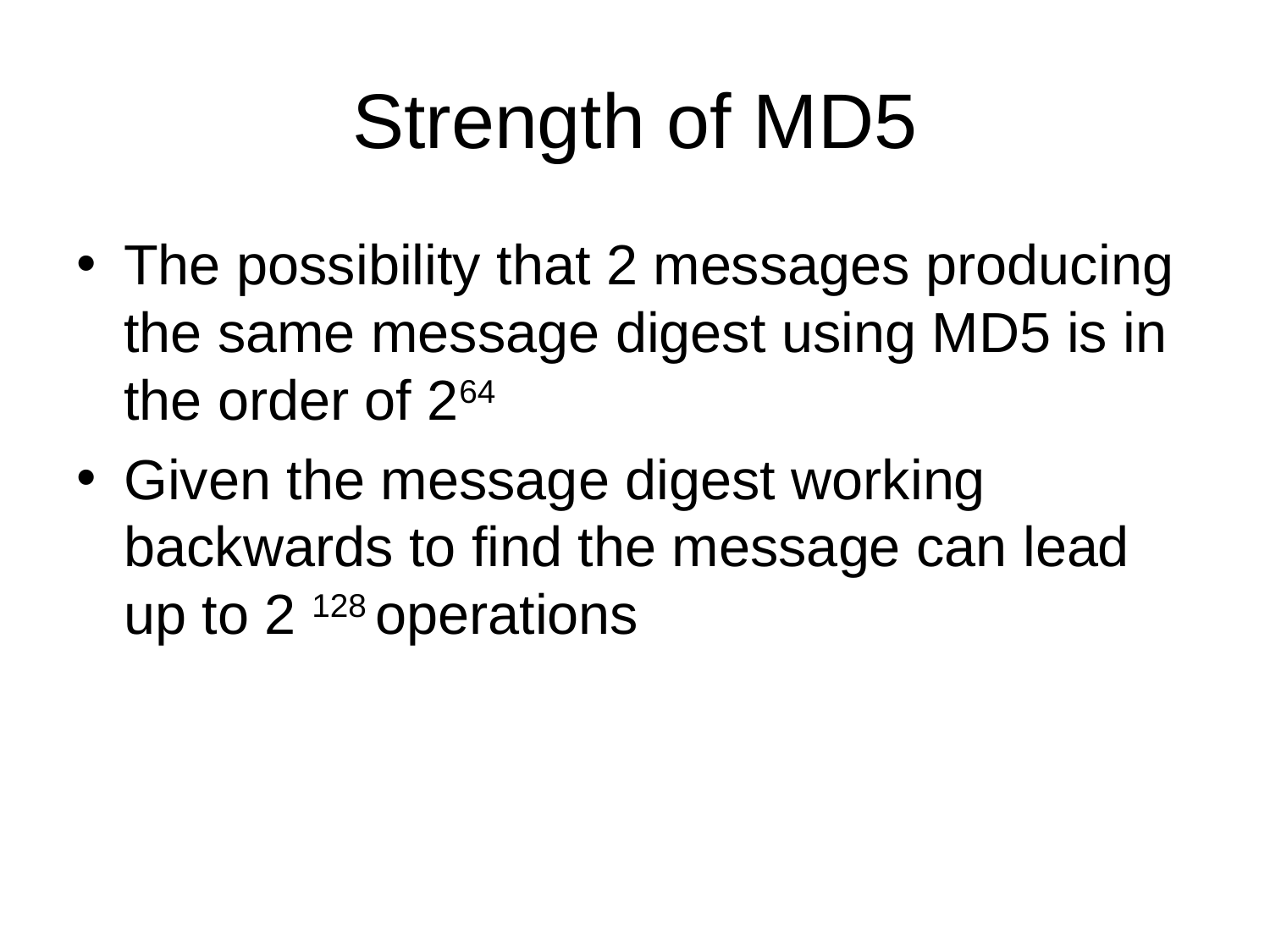

# Strength of MD5
The possibility that 2 messages producing the same message digest using MD5 is in the order of 264
Given the message digest working backwards to find the message can lead up to 2 128 operations